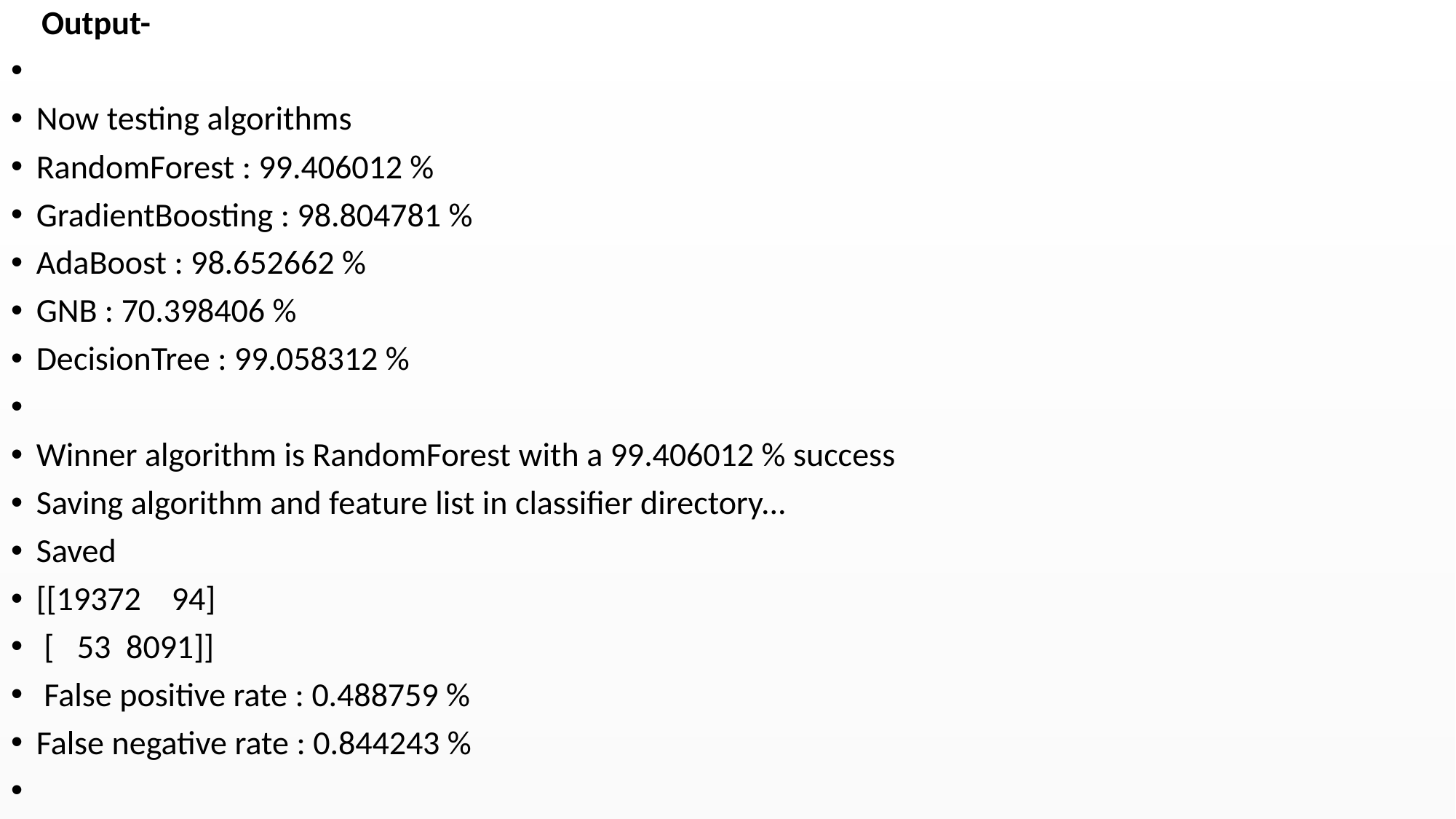

Output-

Now testing algorithms
RandomForest : 99.406012 %
GradientBoosting : 98.804781 %
AdaBoost : 98.652662 %
GNB : 70.398406 %
DecisionTree : 99.058312 %

Winner algorithm is RandomForest with a 99.406012 % success
Saving algorithm and feature list in classifier directory...
Saved
[[19372    94]
 [   53  8091]]
 False positive rate : 0.488759 %
False negative rate : 0.844243 %